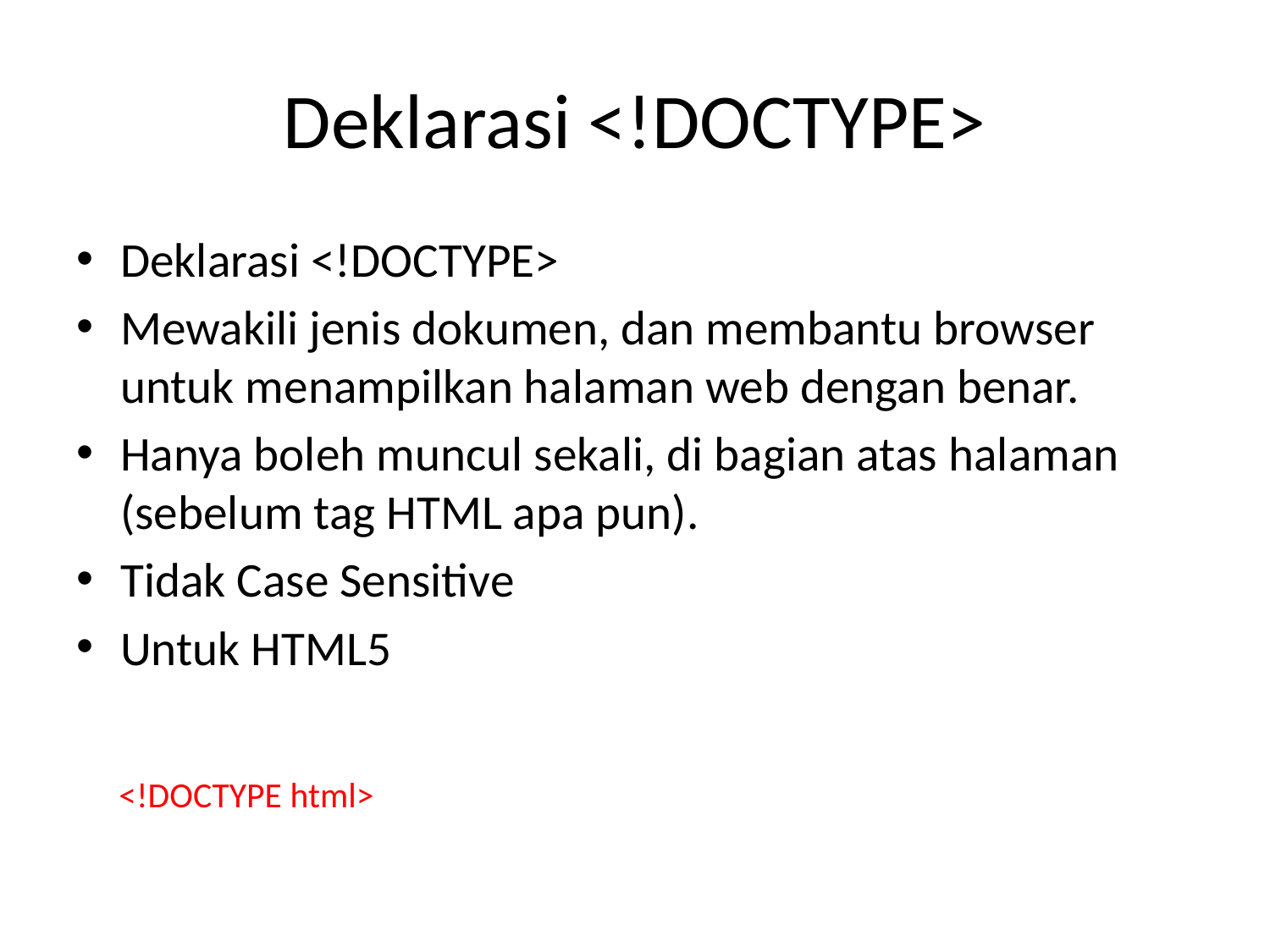

# Deklarasi <!DOCTYPE>
Deklarasi <!DOCTYPE>
Mewakili jenis dokumen, dan membantu browser untuk menampilkan halaman web dengan benar.
Hanya boleh muncul sekali, di bagian atas halaman (sebelum tag HTML apa pun).
Tidak Case Sensitive
Untuk HTML5
<!DOCTYPE html>